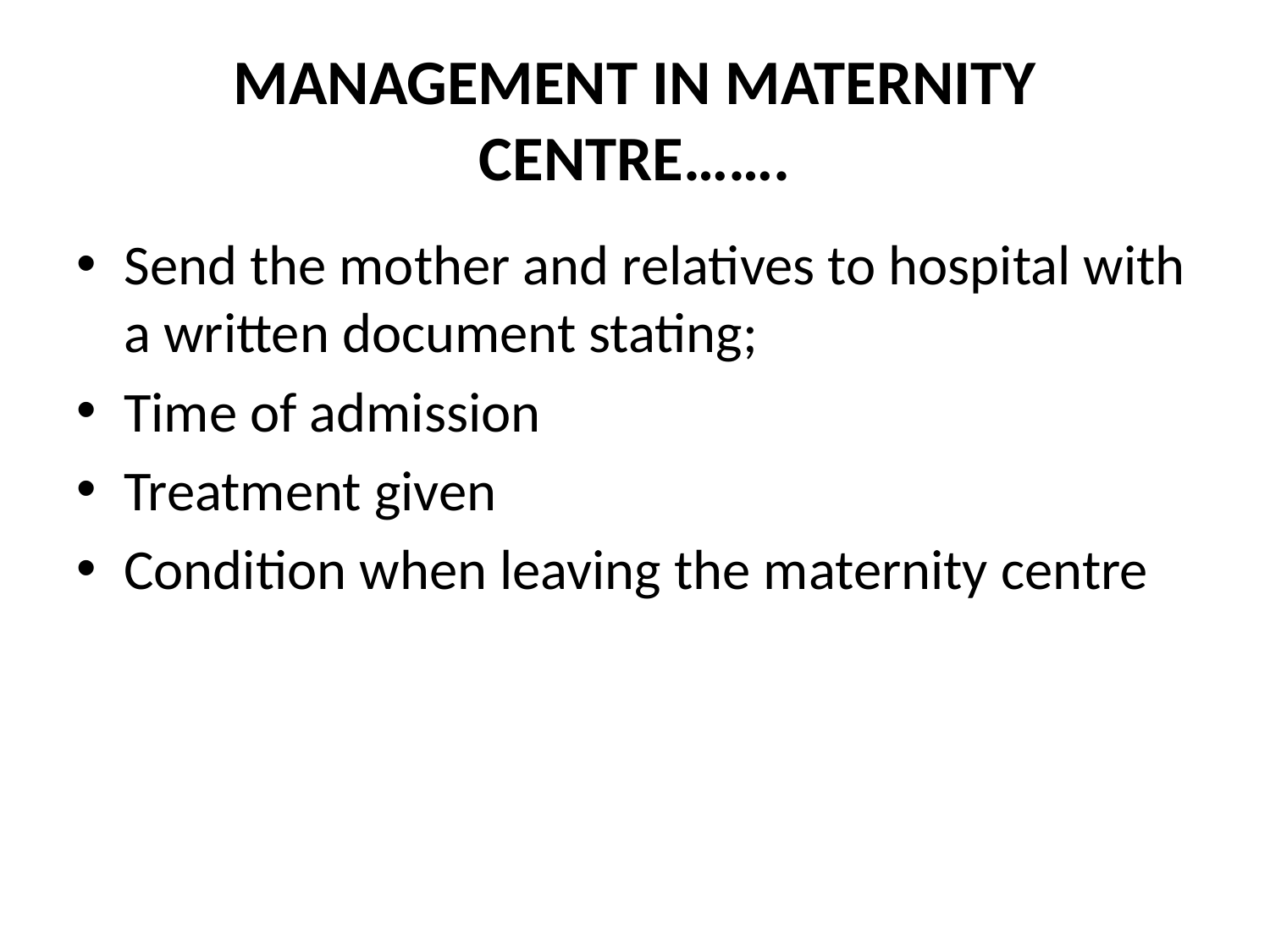

# MANAGEMENT IN MATERNITY CENTRE…….
Send the mother and relatives to hospital with a written document stating;
Time of admission
Treatment given
Condition when leaving the maternity centre